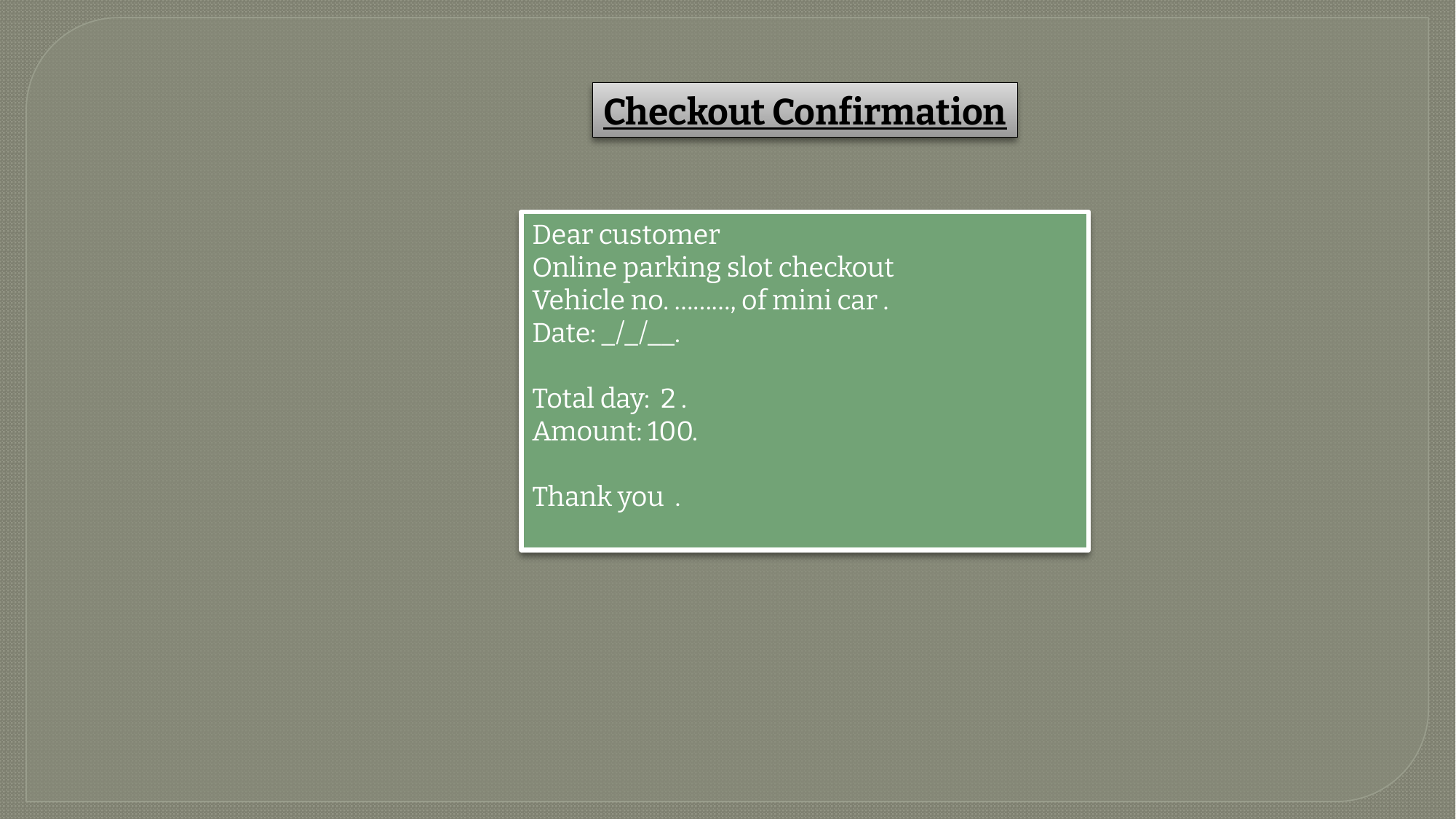

Checkout Confirmation
Dear customer
Online parking slot checkout
Vehicle no. ………, of mini car .
Date: _/_/__.

Total day:  2 .
Amount: 100.

Thank you  .